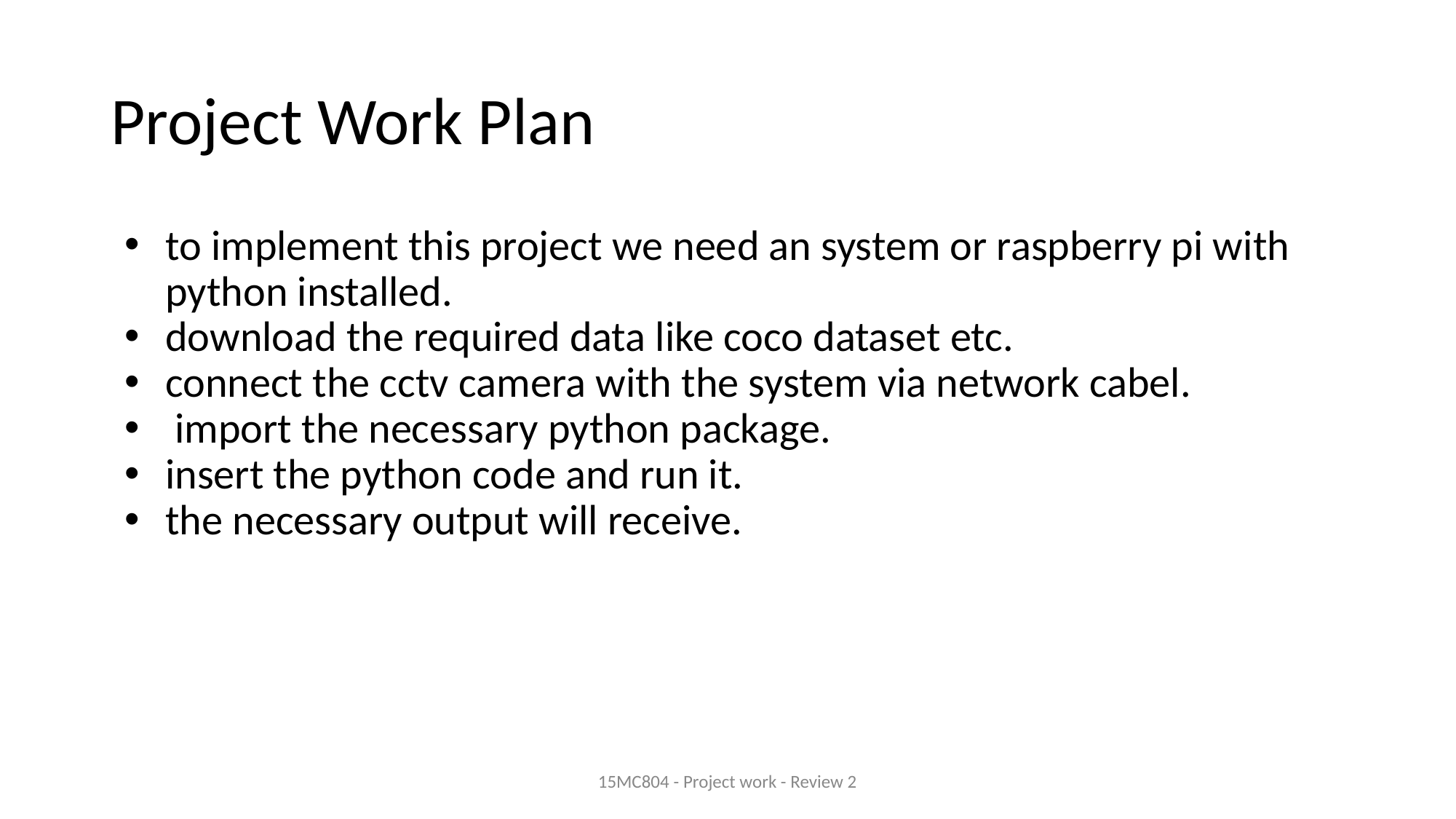

# Project Work Plan
to implement this project we need an system or raspberry pi with python installed.
download the required data like coco dataset etc.
connect the cctv camera with the system via network cabel.
 import the necessary python package.
insert the python code and run it.
the necessary output will receive.

15MC804 - Project work - Review 2